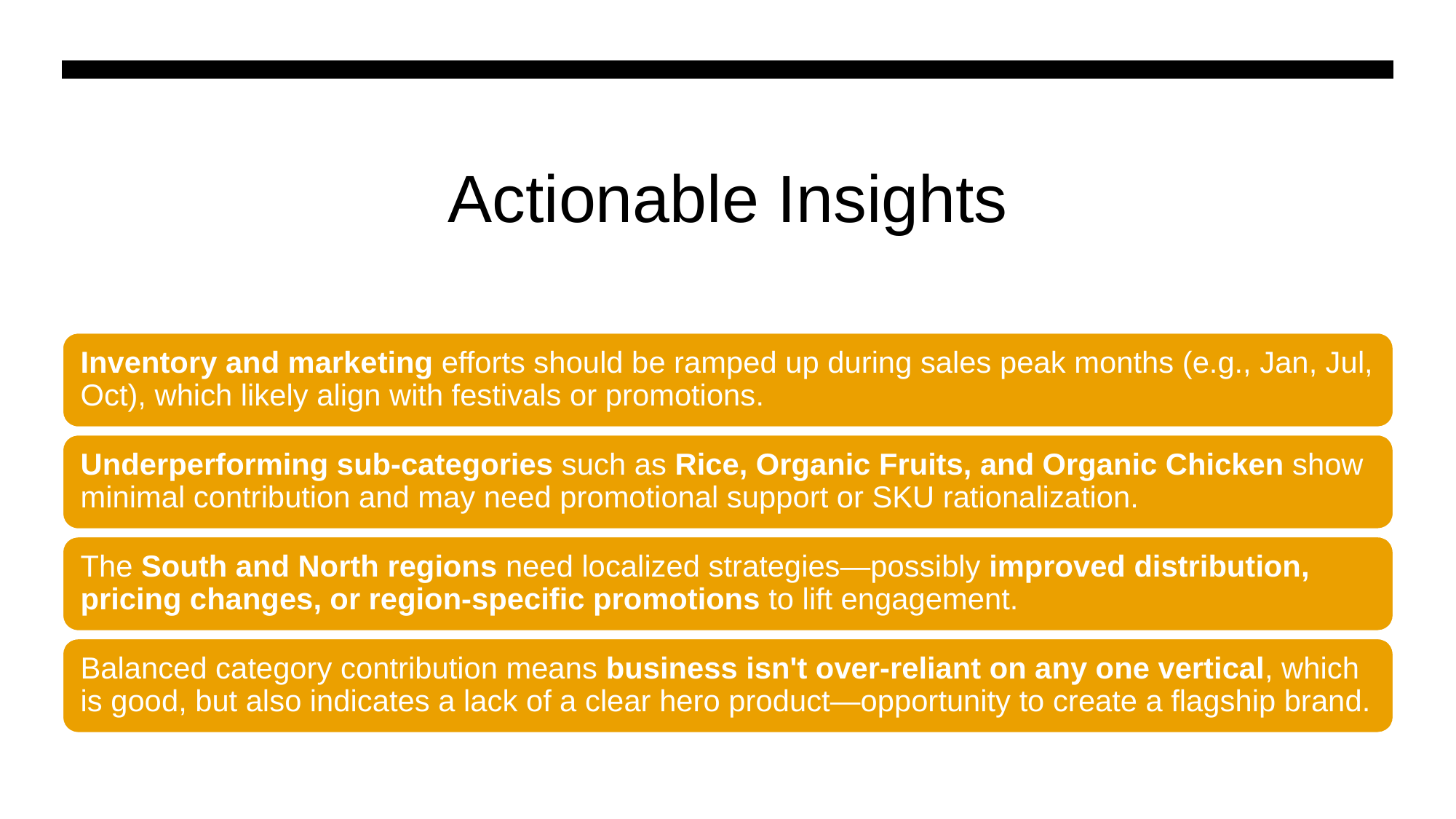

# Actionable Insights
Inventory and marketing efforts should be ramped up during sales peak months (e.g., Jan, Jul, Oct), which likely align with festivals or promotions.
Underperforming sub-categories such as Rice, Organic Fruits, and Organic Chicken show minimal contribution and may need promotional support or SKU rationalization.
The South and North regions need localized strategies—possibly improved distribution, pricing changes, or region-specific promotions to lift engagement.
Balanced category contribution means business isn't over-reliant on any one vertical, which is good, but also indicates a lack of a clear hero product—opportunity to create a flagship brand.